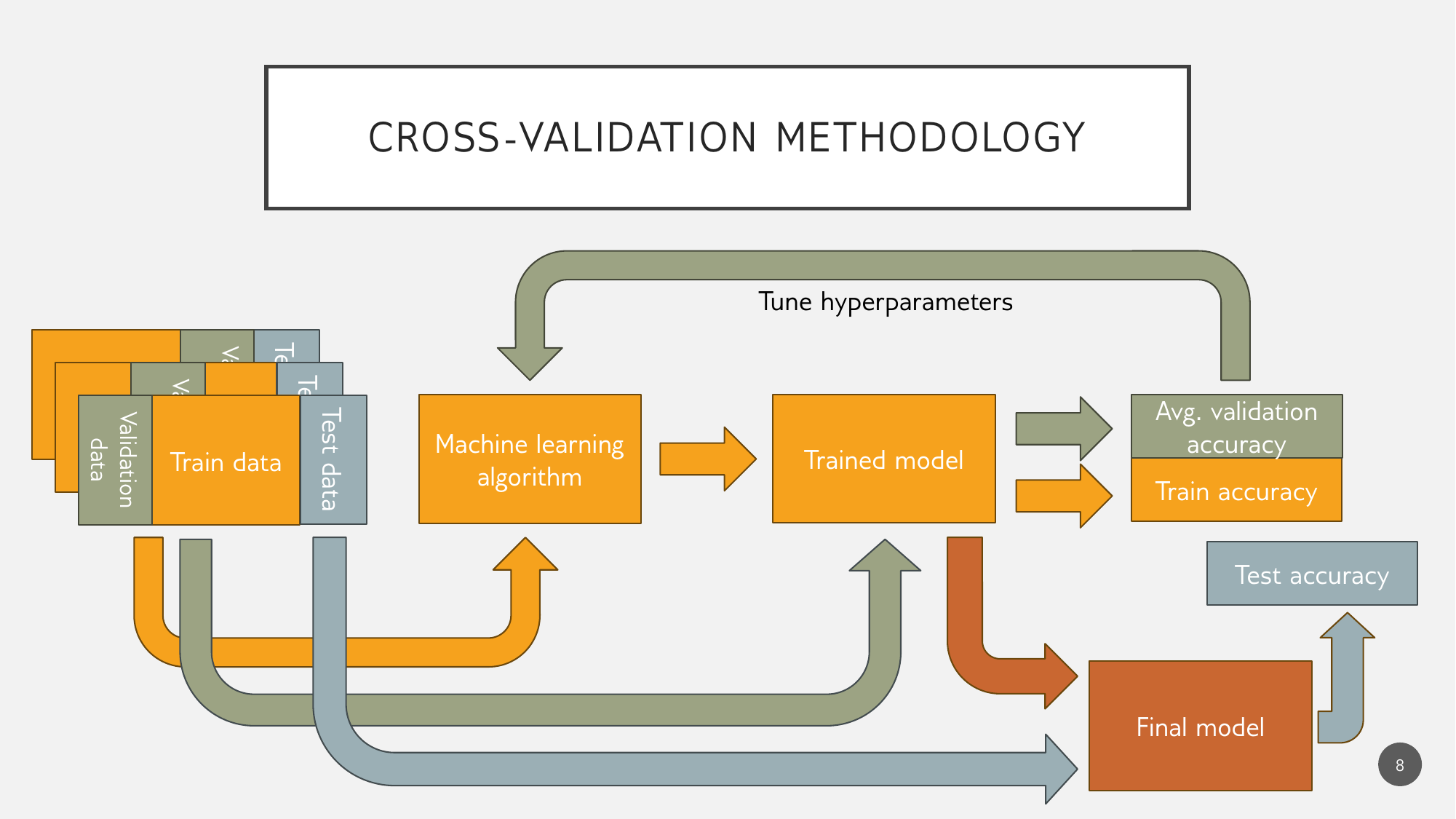

# Cross-validation methodology
   Tune hyperparameters

Train data
Validation data
Test data
Train data
Validation data
Test data
Machine learning algorithm
Trained model
Avg. validation accuracy
Train data

Validation data
Test data

Train accuracy

Test accuracy

Final model
8